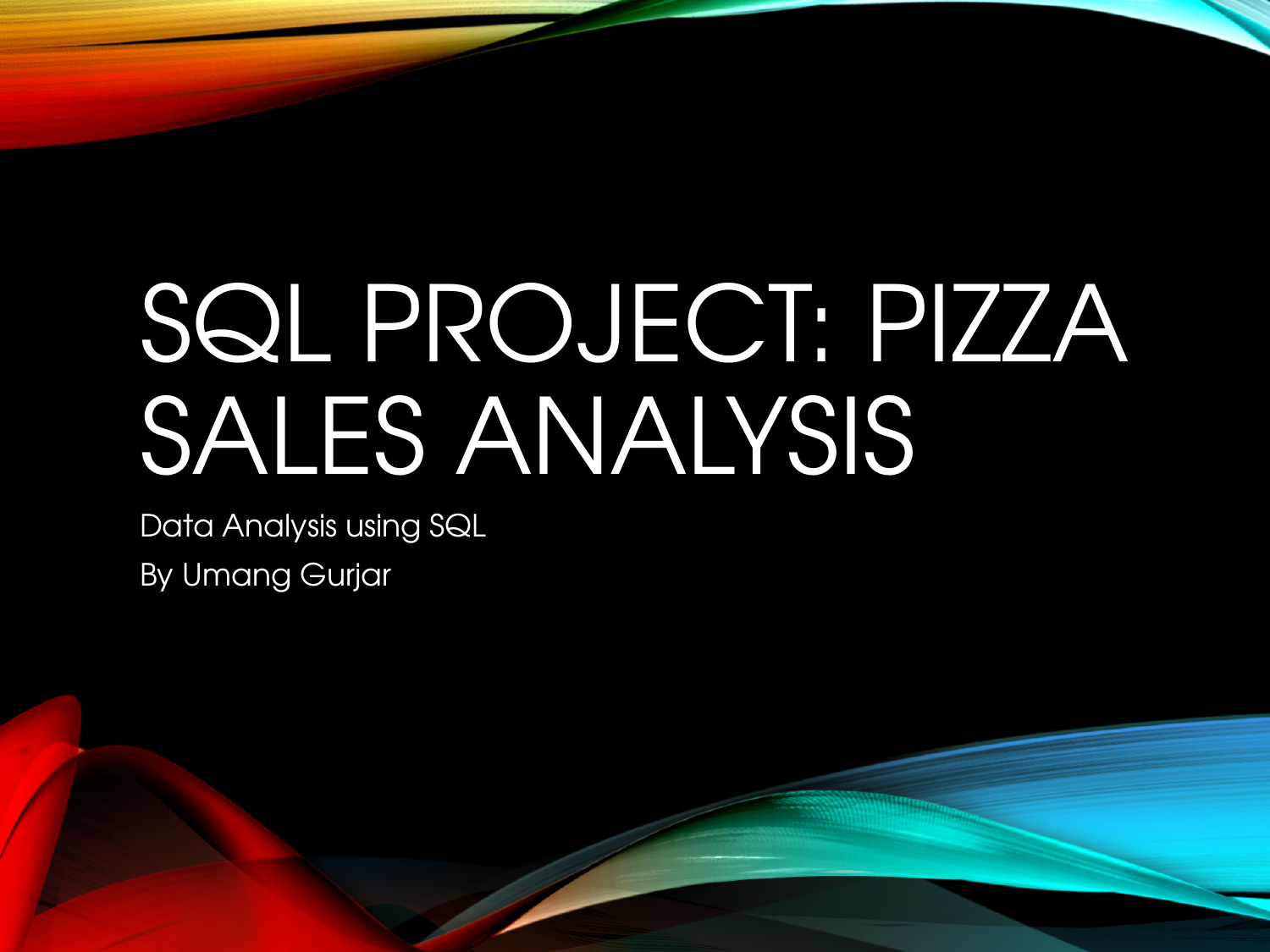

# SQL Project: Pizza Sales Analysis
Data Analysis using SQL
By Umang Gurjar